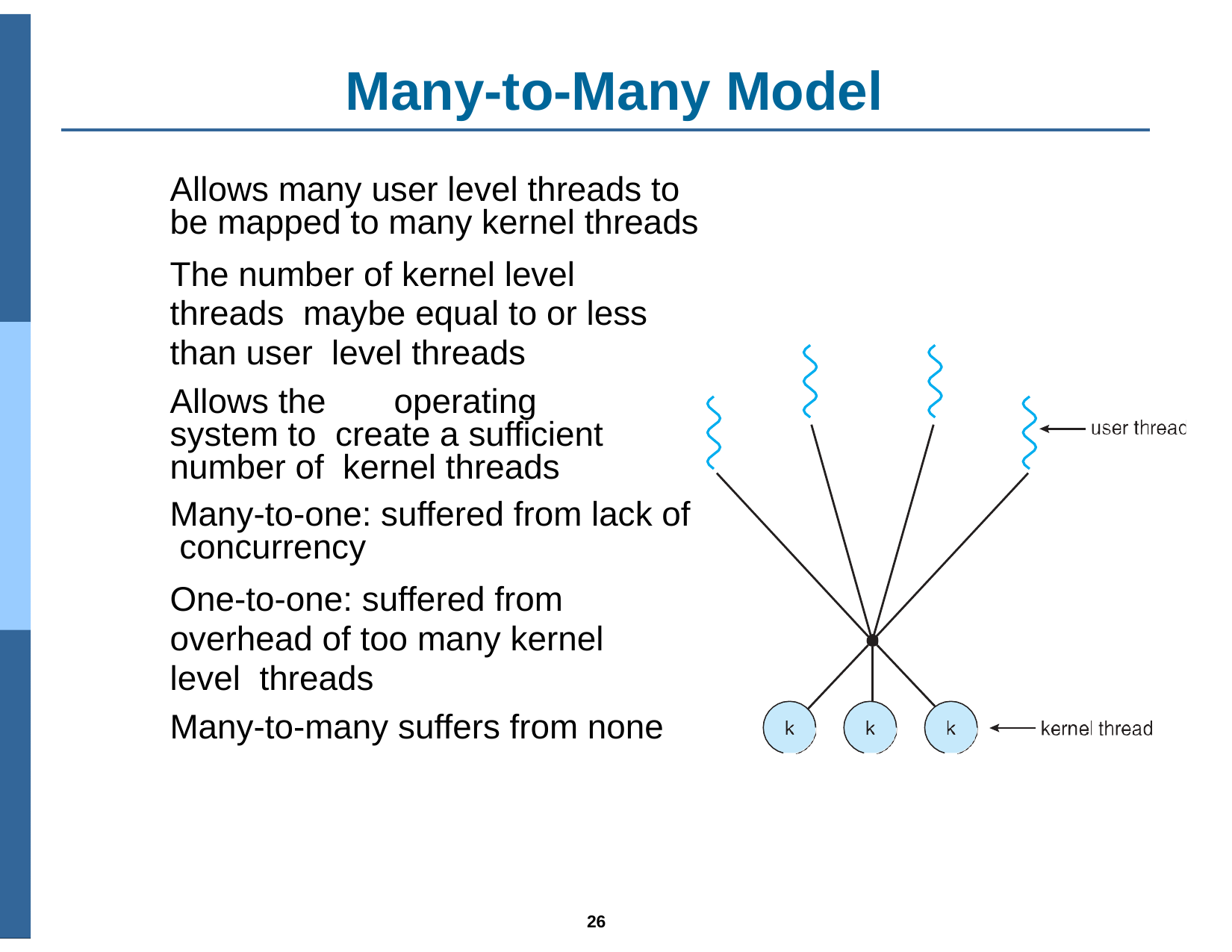

# Many-to-Many Model
Allows many user level threads to  be mapped to many kernel threads
The number of kernel level threads  maybe equal to or less than user  level threads
Allows the	operating system to  create a sufficient number of  kernel threads
Many-to-one: suffered from lack of  concurrency
One-to-one: suffered from  overhead of too many kernel level  threads
Many-to-many suffers from none

26